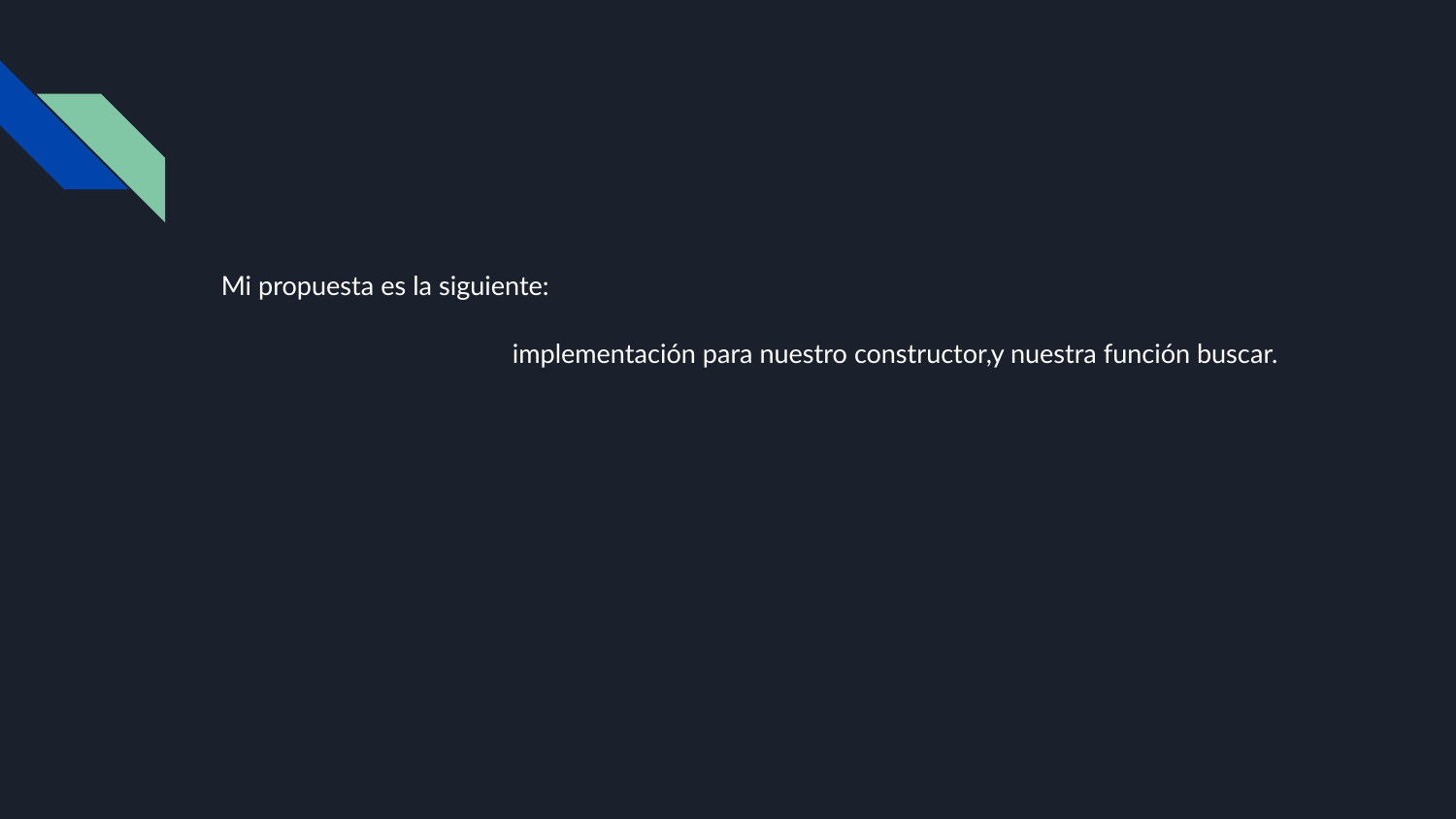

Mi propuesta es la siguiente:
		implementación para nuestro constructor,y nuestra función buscar.